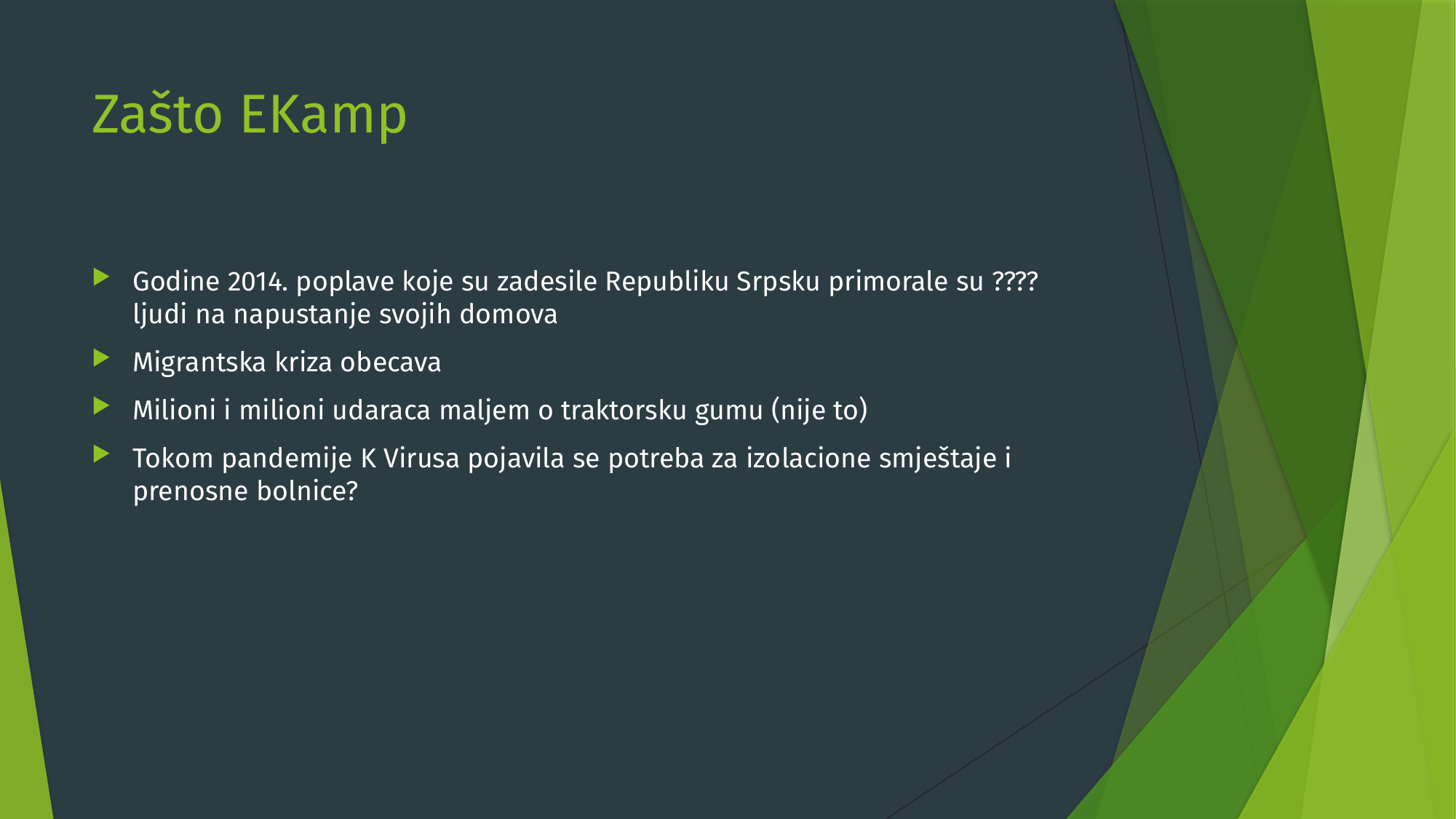

# Zašto EKamp
Godine 2014. poplave koje su zadesile Republiku Srpsku primorale su ???? ljudi na napustanje svojih domova
Migrantska kriza obecava
Milioni i milioni udaraca maljem o traktorsku gumu (nije to)
Tokom pandemije K Virusa pojavila se potreba za izolacione smještaje i prenosne bolnice?